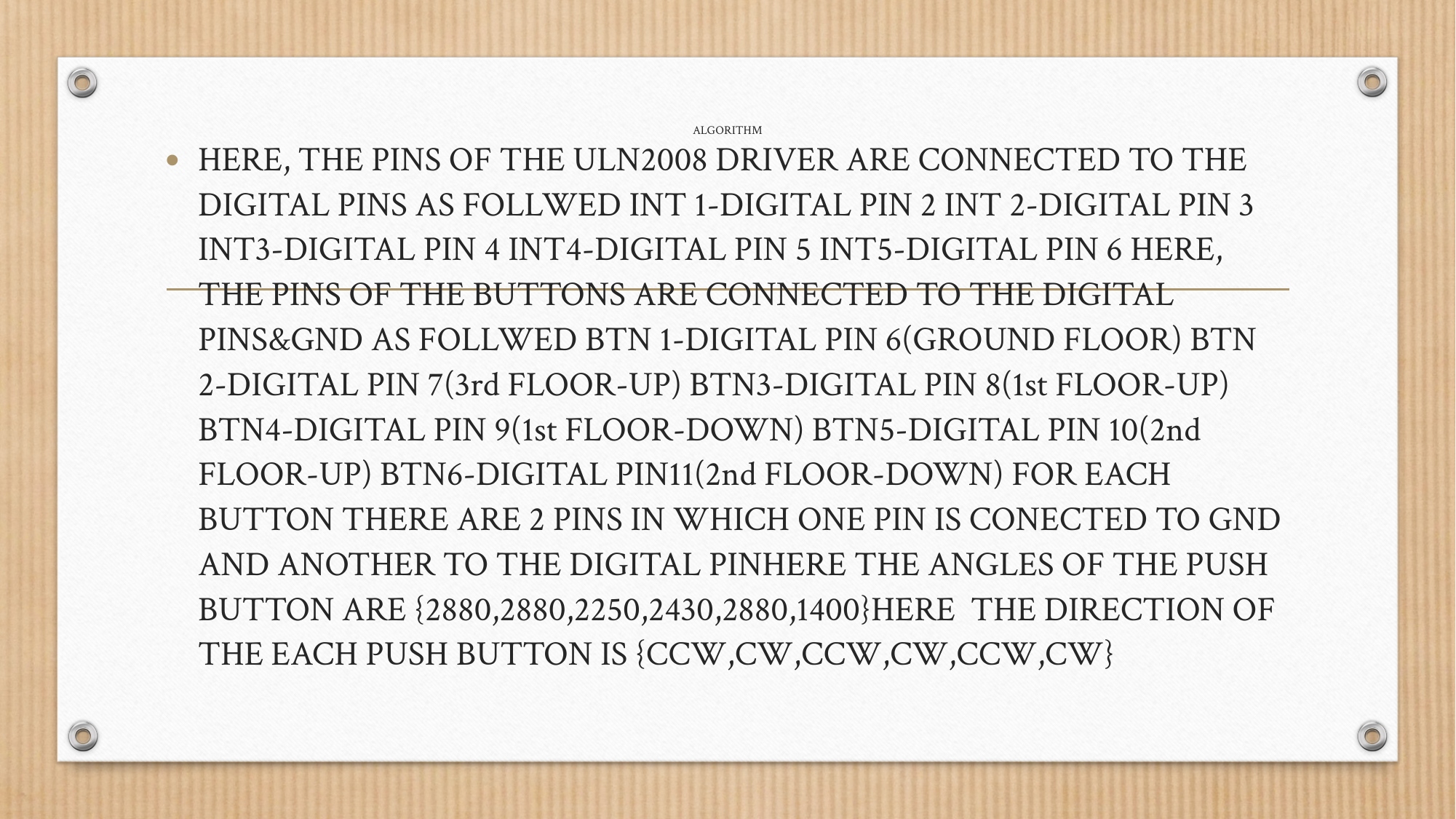

# ALGORITHM
HERE, THE PINS OF THE ULN2008 DRIVER ARE CONNECTED TO THE DIGITAL PINS AS FOLLWED INT 1-DIGITAL PIN 2 INT 2-DIGITAL PIN 3 INT3-DIGITAL PIN 4 INT4-DIGITAL PIN 5 INT5-DIGITAL PIN 6 HERE, THE PINS OF THE BUTTONS ARE CONNECTED TO THE DIGITAL PINS&GND AS FOLLWED BTN 1-DIGITAL PIN 6(GROUND FLOOR) BTN 2-DIGITAL PIN 7(3rd FLOOR-UP) BTN3-DIGITAL PIN 8(1st FLOOR-UP) BTN4-DIGITAL PIN 9(1st FLOOR-DOWN) BTN5-DIGITAL PIN 10(2nd FLOOR-UP) BTN6-DIGITAL PIN11(2nd FLOOR-DOWN) FOR EACH BUTTON THERE ARE 2 PINS IN WHICH ONE PIN IS CONECTED TO GND AND ANOTHER TO THE DIGITAL PINHERE THE ANGLES OF THE PUSH BUTTON ARE {2880,2880,2250,2430,2880,1400}HERE  THE DIRECTION OF THE EACH PUSH BUTTON IS {CCW,CW,CCW,CW,CCW,CW}